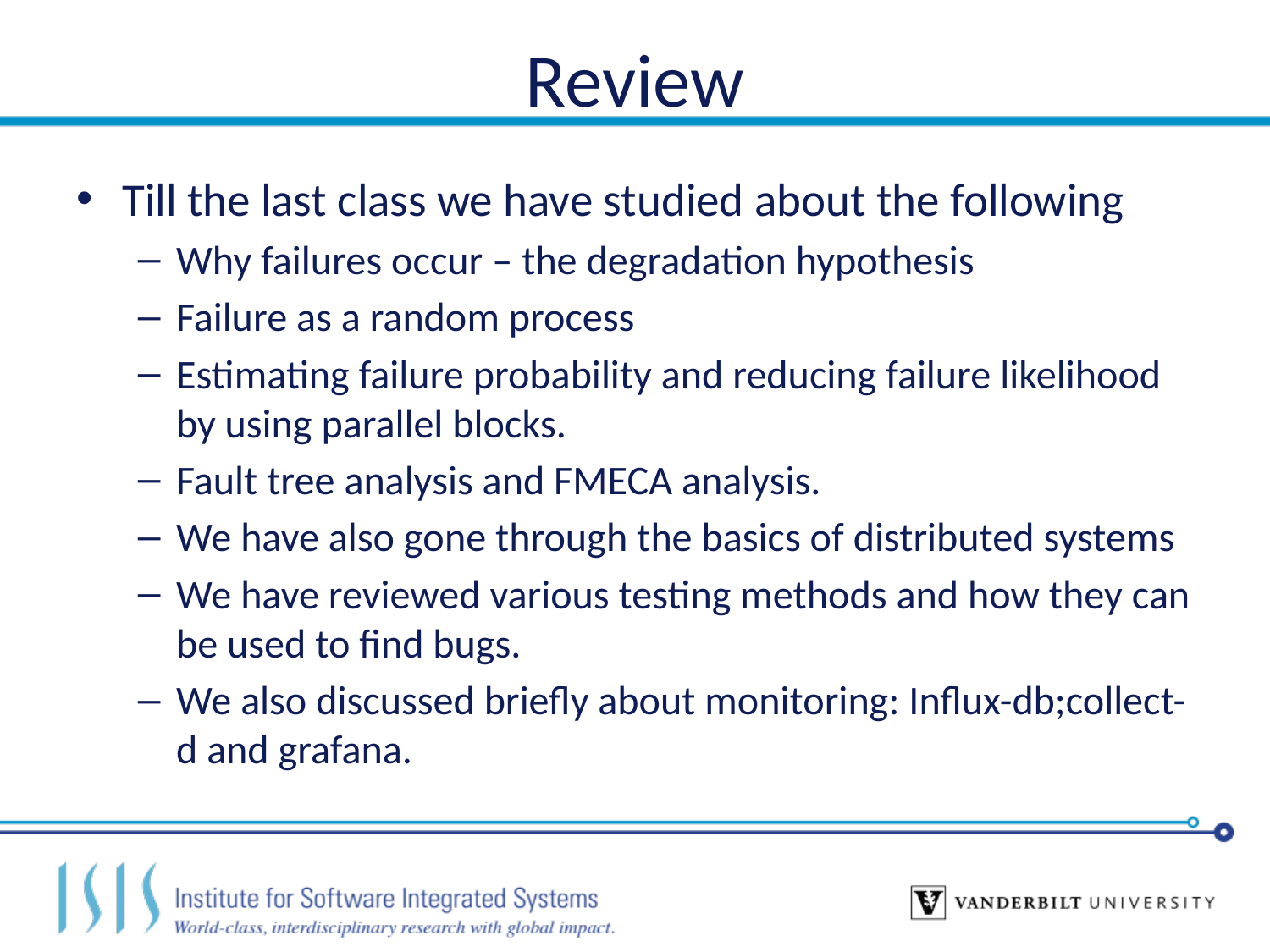

# Review
Till the last class we have studied about the following
Why failures occur – the degradation hypothesis
Failure as a random process
Estimating failure probability and reducing failure likelihood by using parallel blocks.
Fault tree analysis and FMECA analysis.
We have also gone through the basics of distributed systems
We have reviewed various testing methods and how they can be used to find bugs.
We also discussed briefly about monitoring: Influx-db;collect-d and grafana.